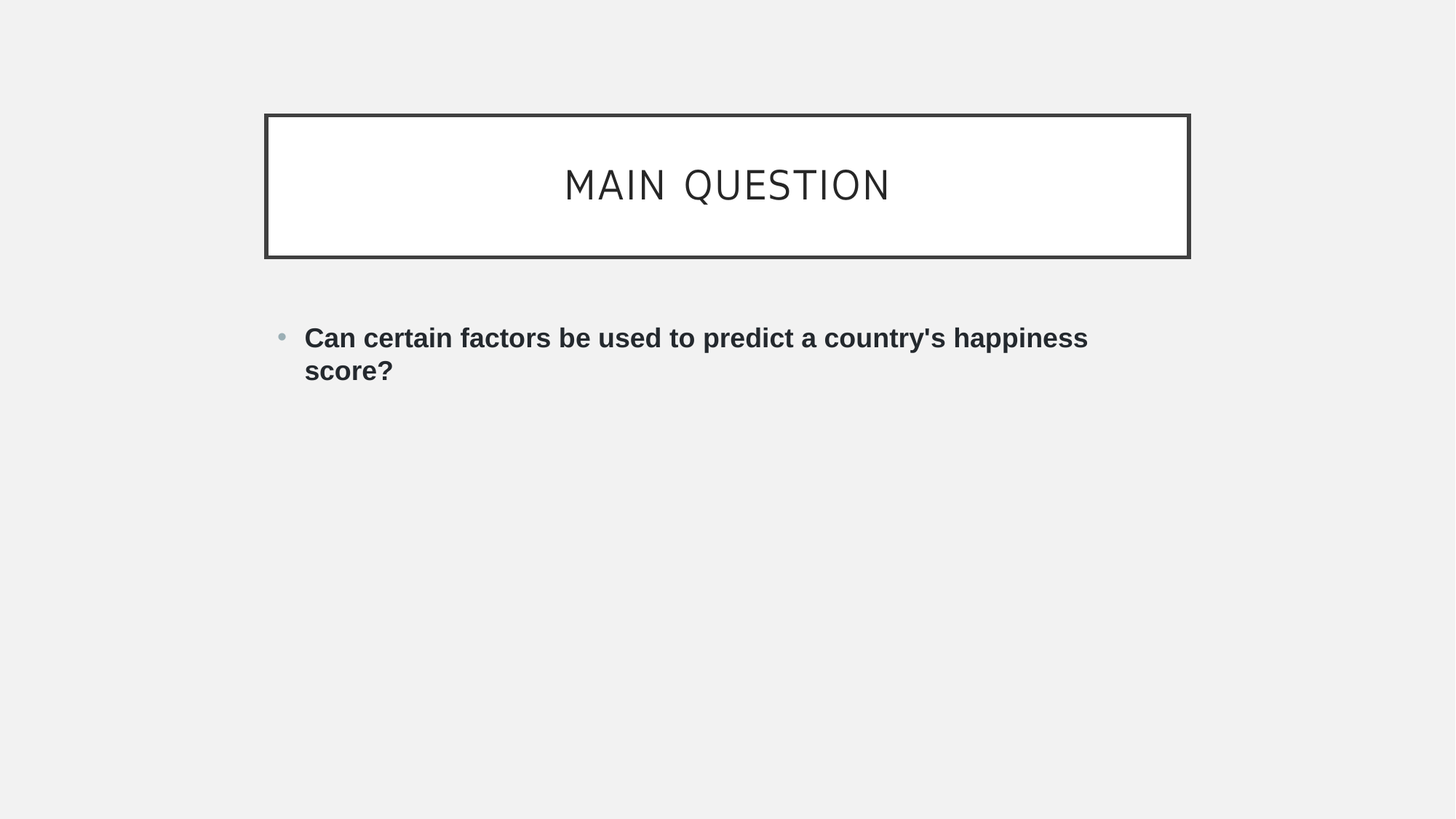

# Main Question
Can certain factors be used to predict a country's happiness score?